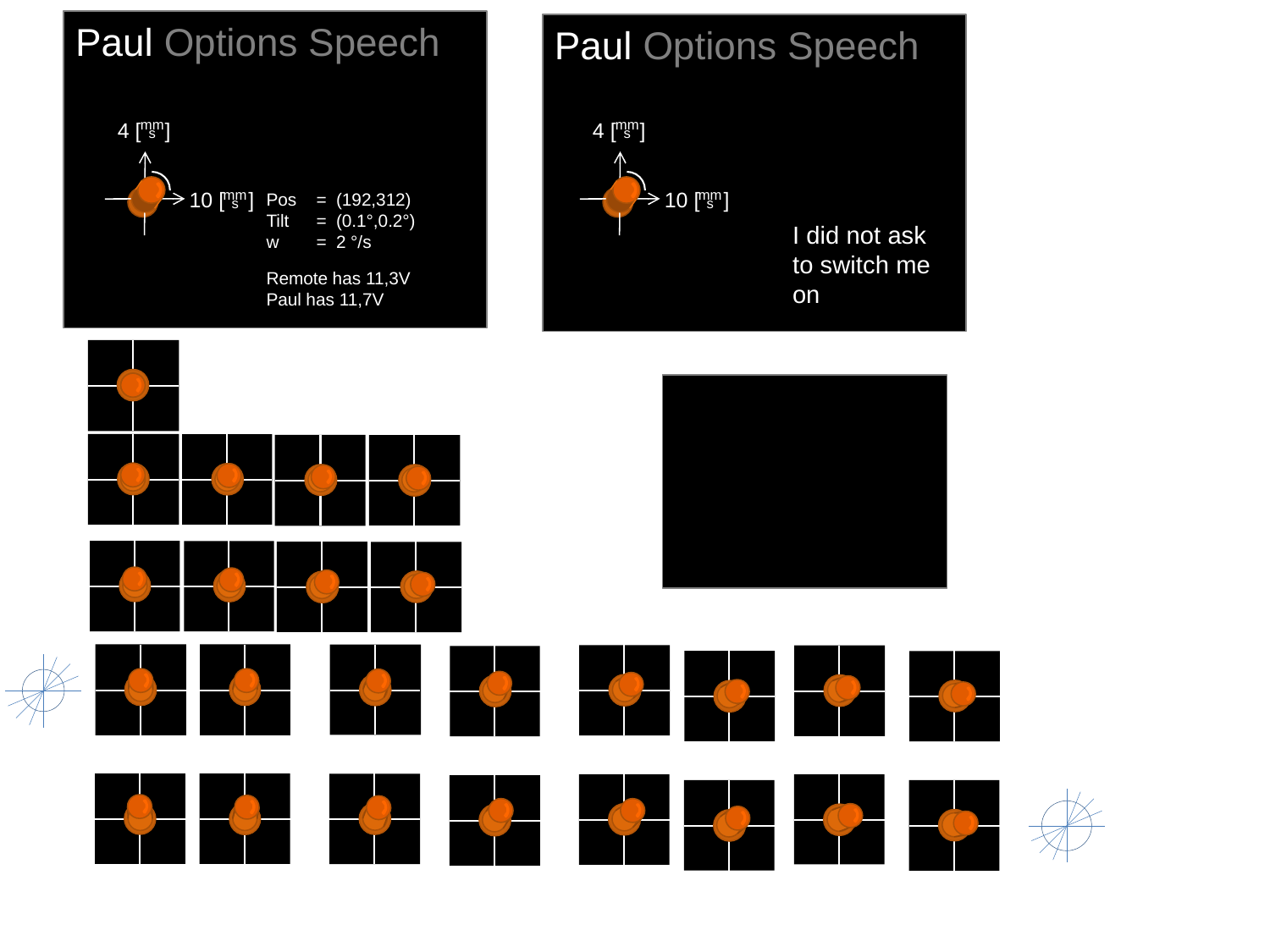

Paul Options Speech
Paul Options Speech
4 [    ]
4 [    ]
mm
s
mm
s

10 [    ]
10 [    ]

Pos  	=  (192,312)
Tilt 	=  (0.1°,0.2°)
w 	=  2 °/s

Remote has 11,3V
Paul has 11,7V

mm
s
mm
s
I did not ask to switch me on